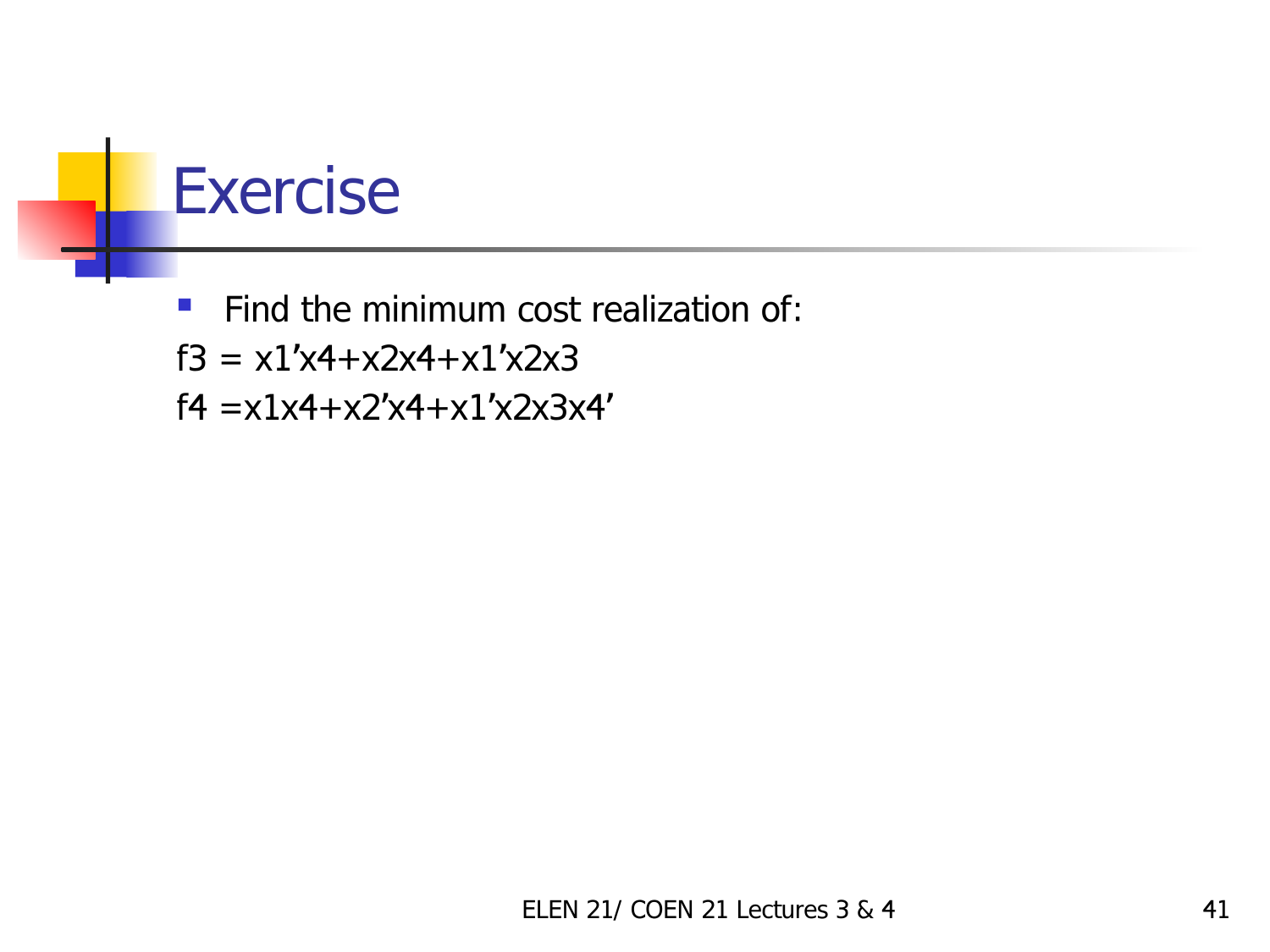

# Exercise
Find the minimum cost realization of:
f3 = x1’x4+x2x4+x1’x2x3
f4 =x1x4+x2’x4+x1’x2x3x4’

ELEN 21/ COEN 21 Lectures 3 & 4
41